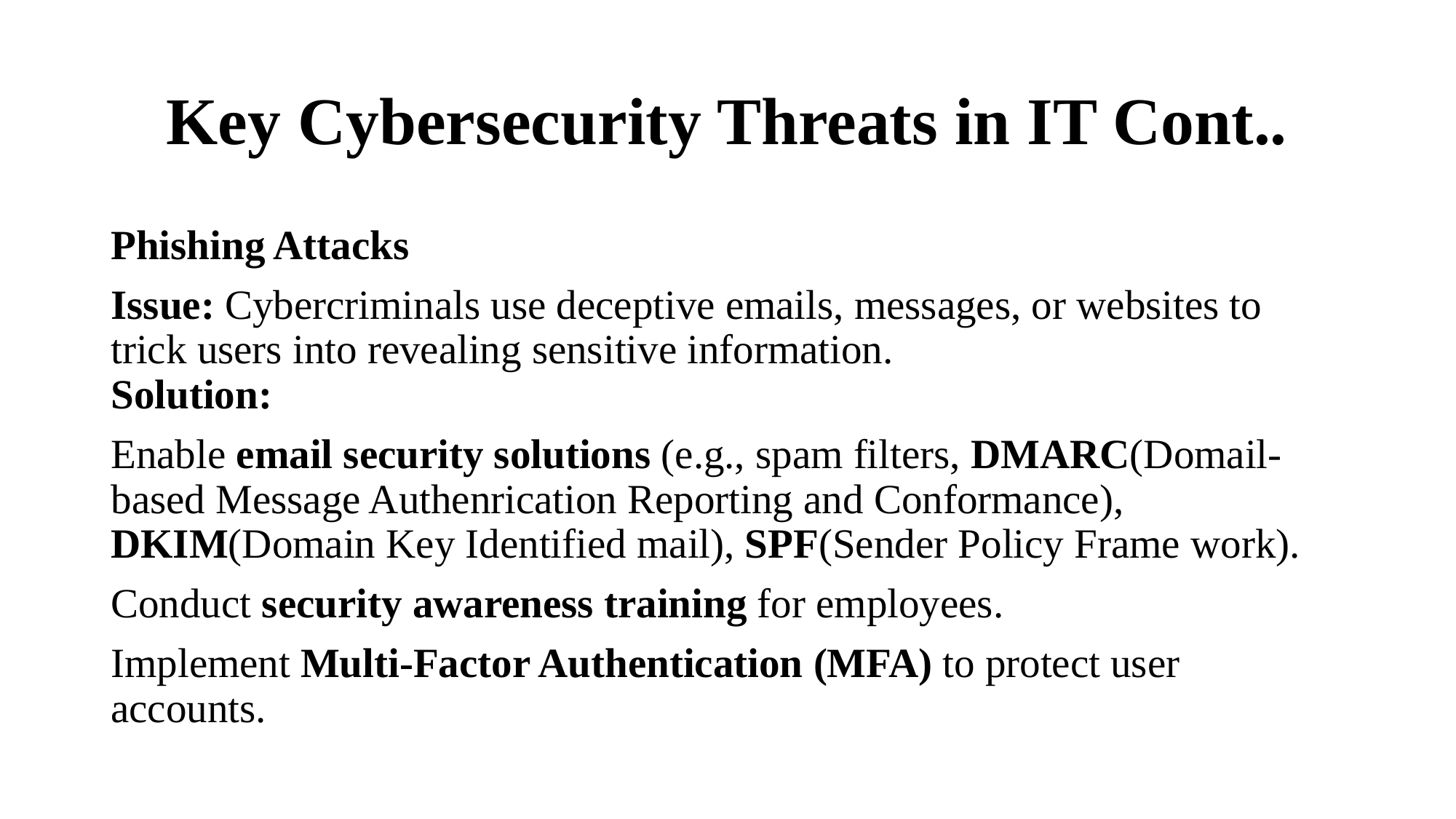

# Key Cybersecurity Threats in IT Cont..
Phishing Attacks
Issue: Cybercriminals use deceptive emails, messages, or websites to trick users into revealing sensitive information.
Solution:
Enable email security solutions (e.g., spam filters, DMARC(Domail-based Message Authenrication Reporting and Conformance), DKIM(Domain Key Identified mail), SPF(Sender Policy Frame work).
Conduct security awareness training for employees.
Implement Multi-Factor Authentication (MFA) to protect user accounts.